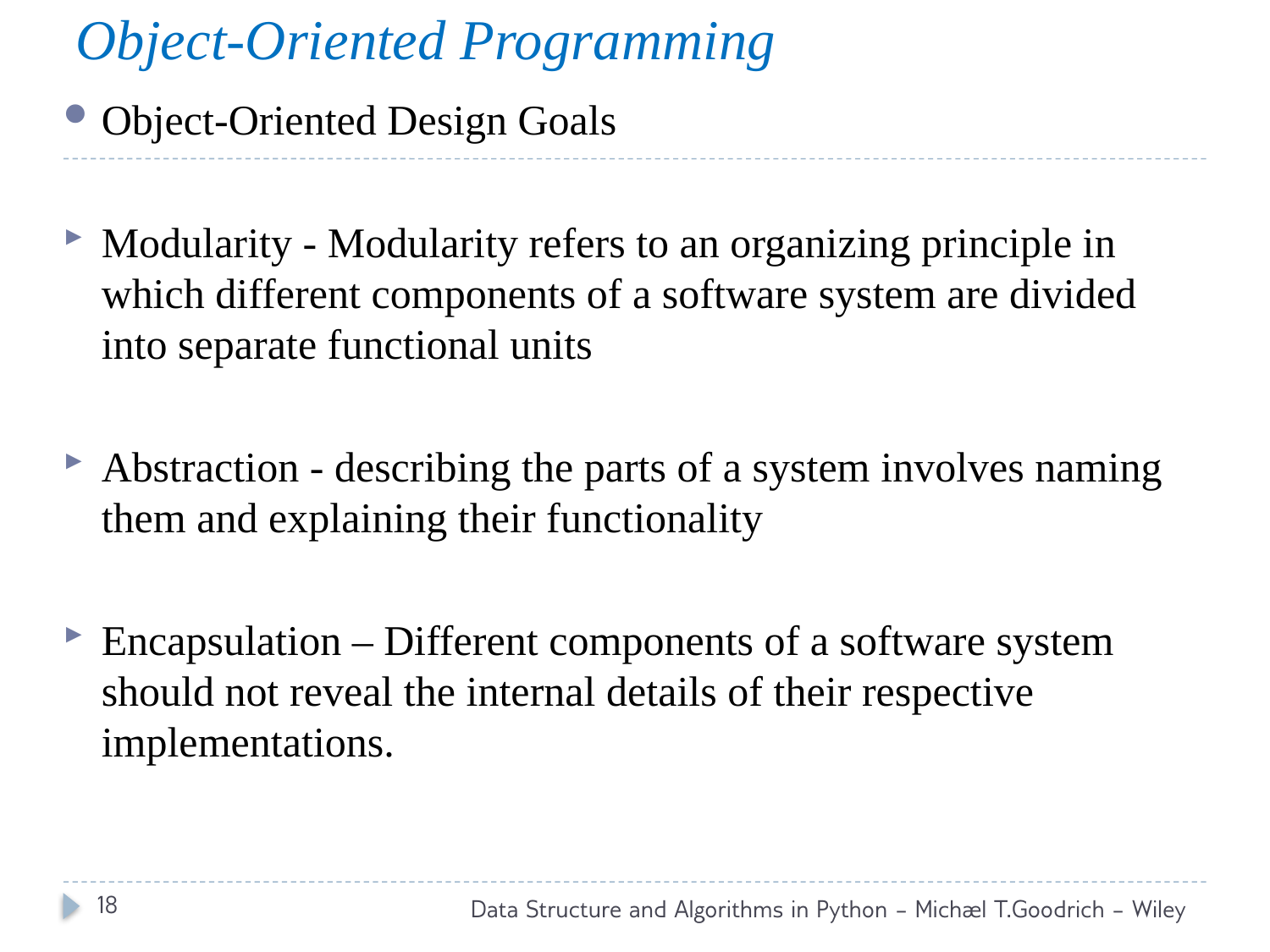

Object-Oriented Programming
Object-Oriented Design Goals

Modularity - Modularity refers to an organizing principle in which different components of a software system are divided into separate functional units

Abstraction - describing the parts of a system involves naming them and explaining their functionality

Encapsulation – Different components of a software system should not reveal the internal details of their respective implementations.

18
Data Structure and Algorithms in Python – Michael T.Goodrich – Wiley